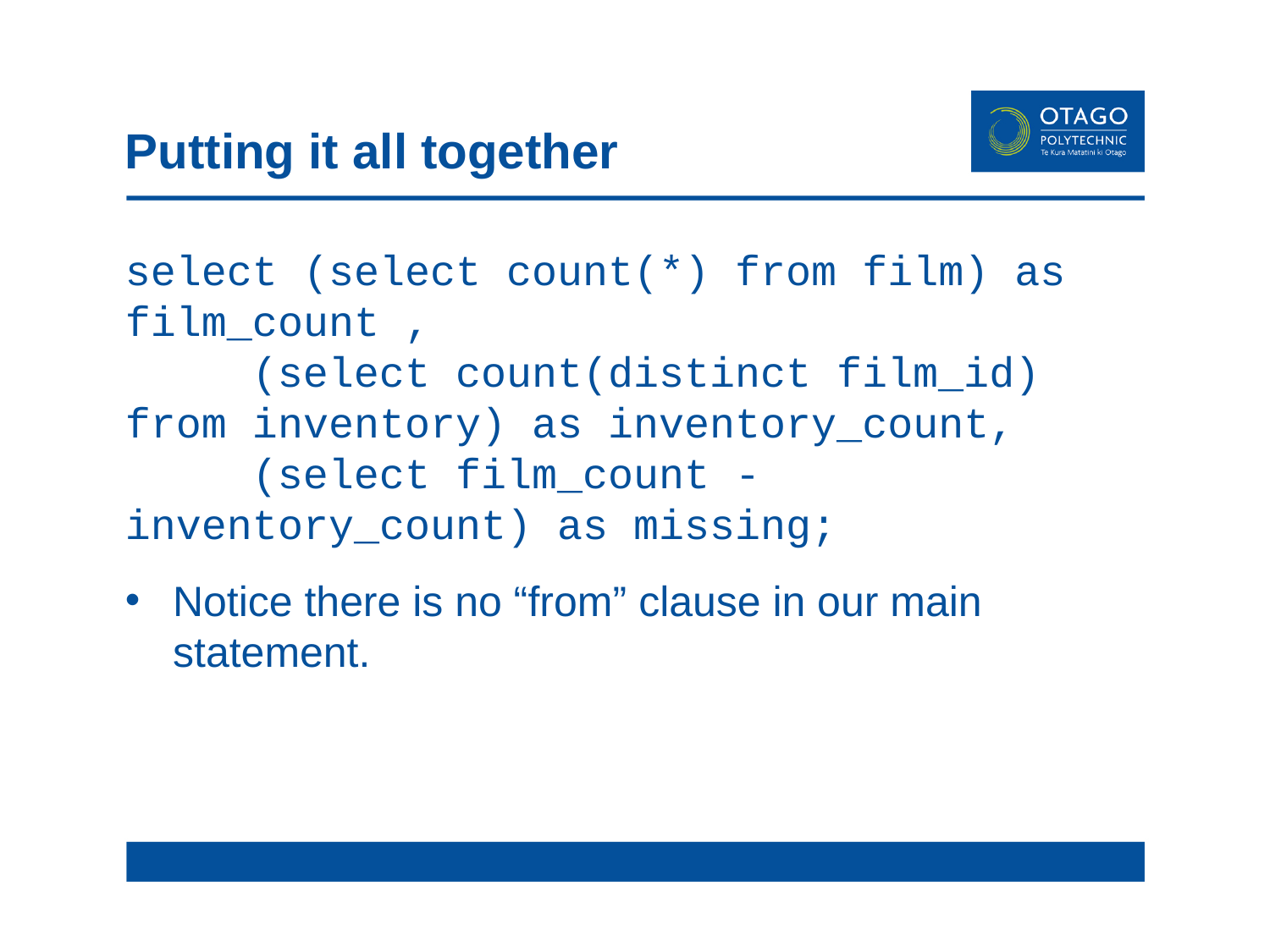

# Putting it all together
select (select count(*) from film) as film_count ,
	(select count(distinct film_id) from inventory) as inventory_count,
	(select film_count - inventory_count) as missing;
Notice there is no “from” clause in our main statement.